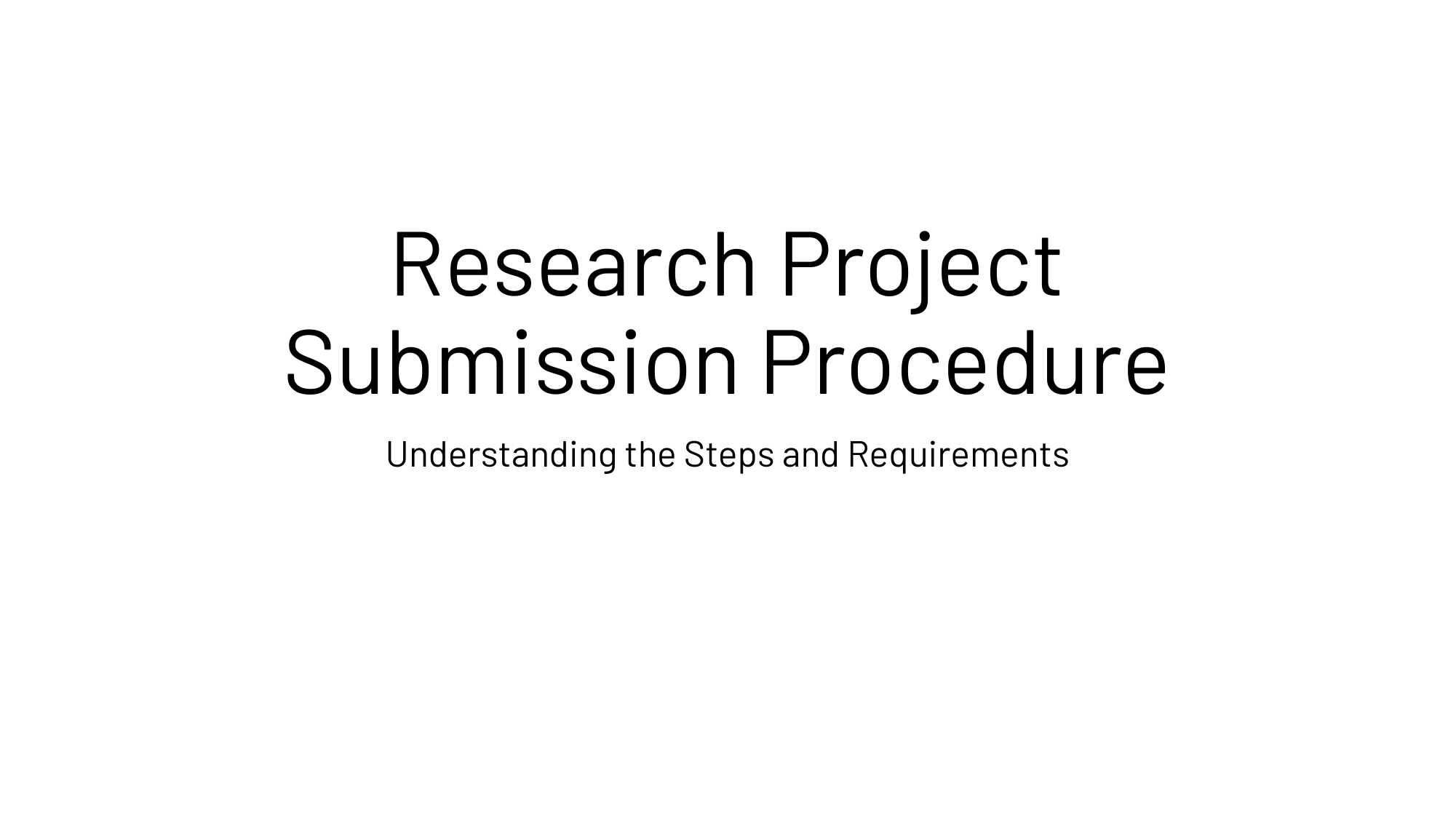

# Research Project Submission Procedure
Understanding the Steps and Requirements